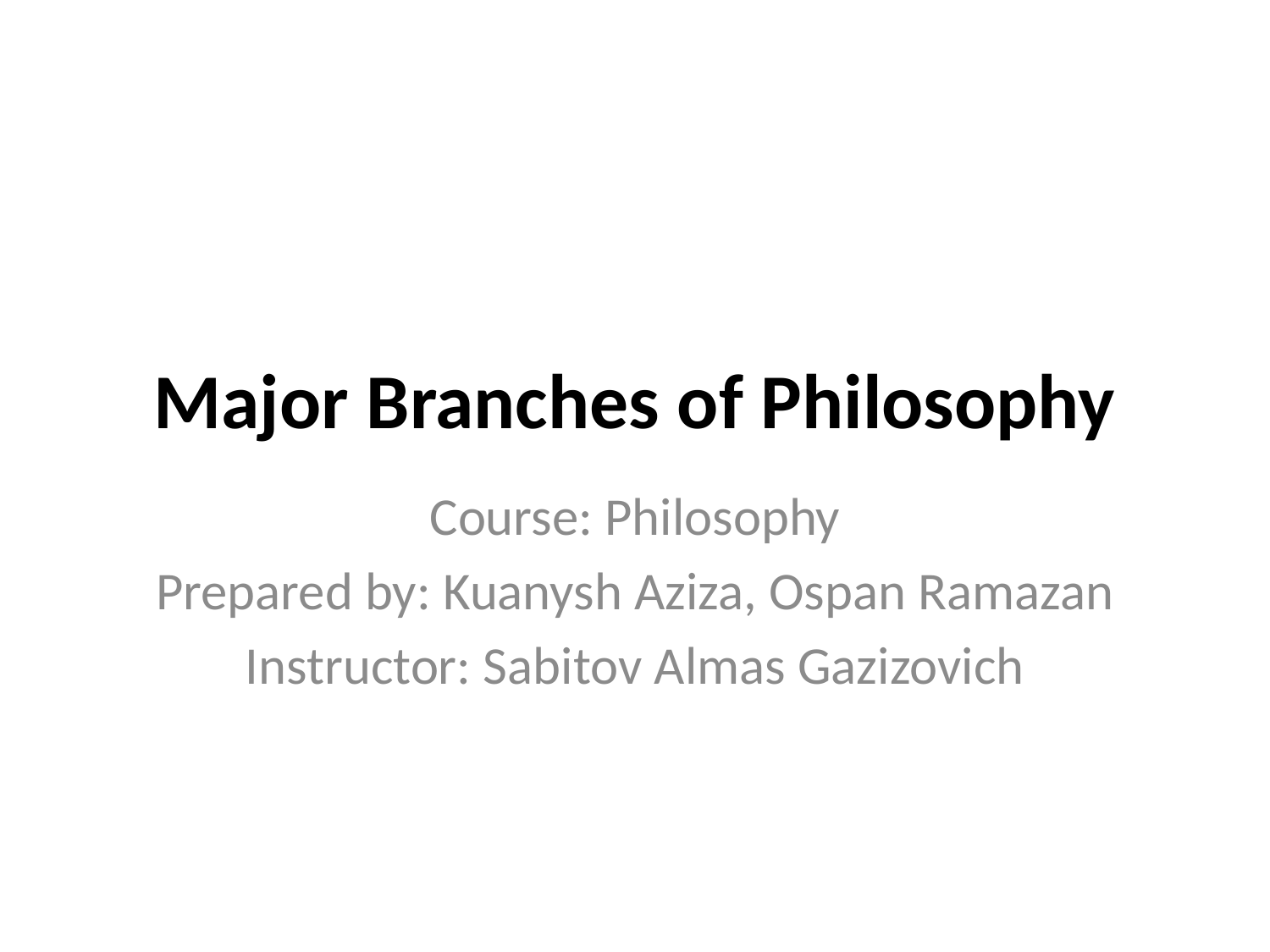

# Major Branches of Philosophy
Course: Philosophy
Prepared by: Kuanysh Aziza, Ospan Ramazan
Instructor: Sabitov Almas Gazizovich